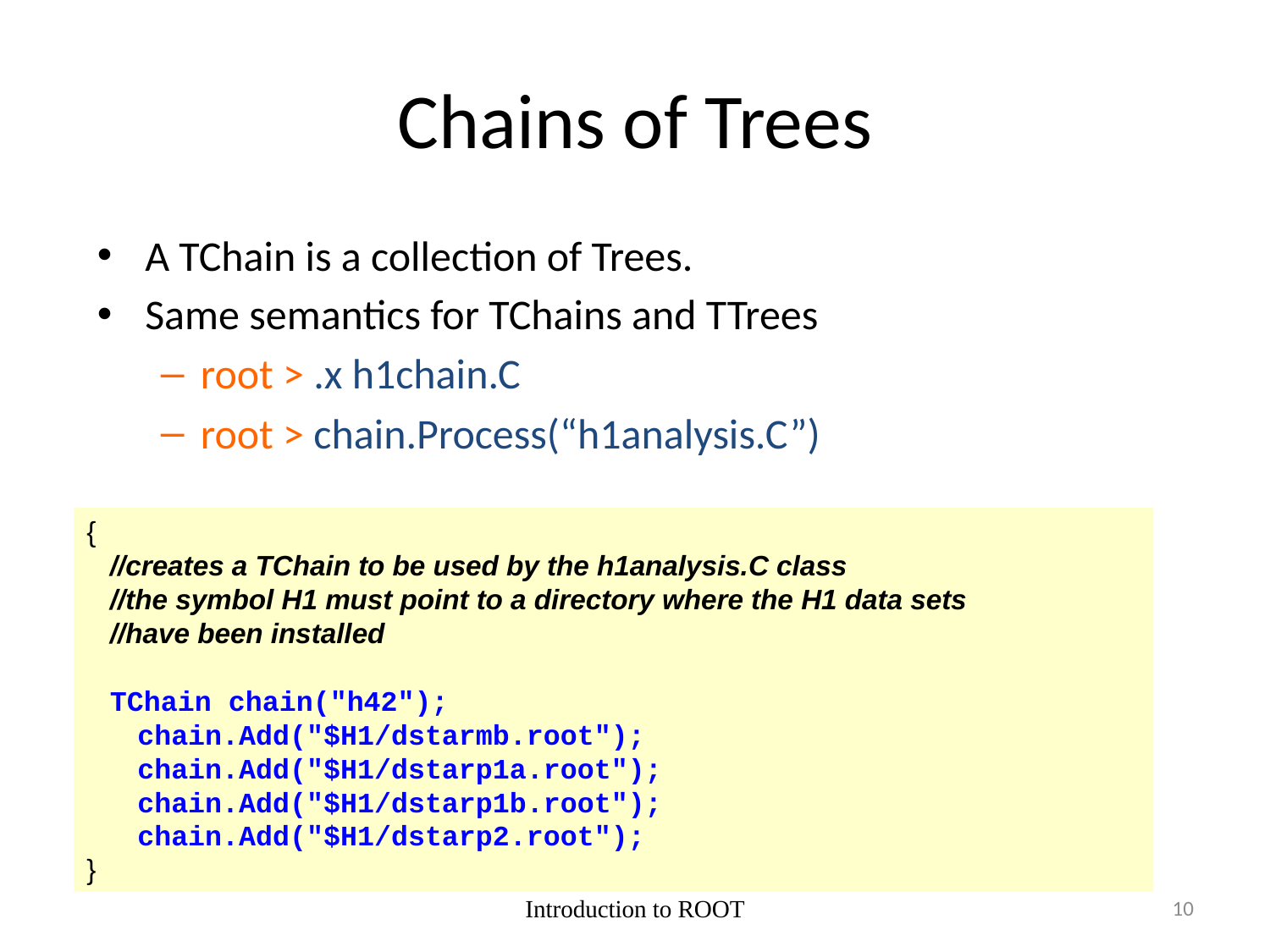

# Chains of Trees
A TChain is a collection of Trees.
Same semantics for TChains and TTrees
root > .x h1chain.C
root > chain.Process(“h1analysis.C”)
{
   //creates a TChain to be used by the h1analysis.C class
   //the symbol H1 must point to a directory where the H1 data sets
   //have been installed

   TChain chain("h42");
   chain.Add("$H1/dstarmb.root");
   chain.Add("$H1/dstarp1a.root");
   chain.Add("$H1/dstarp1b.root");
   chain.Add("$H1/dstarp2.root");
}
Introduction to ROOT
10